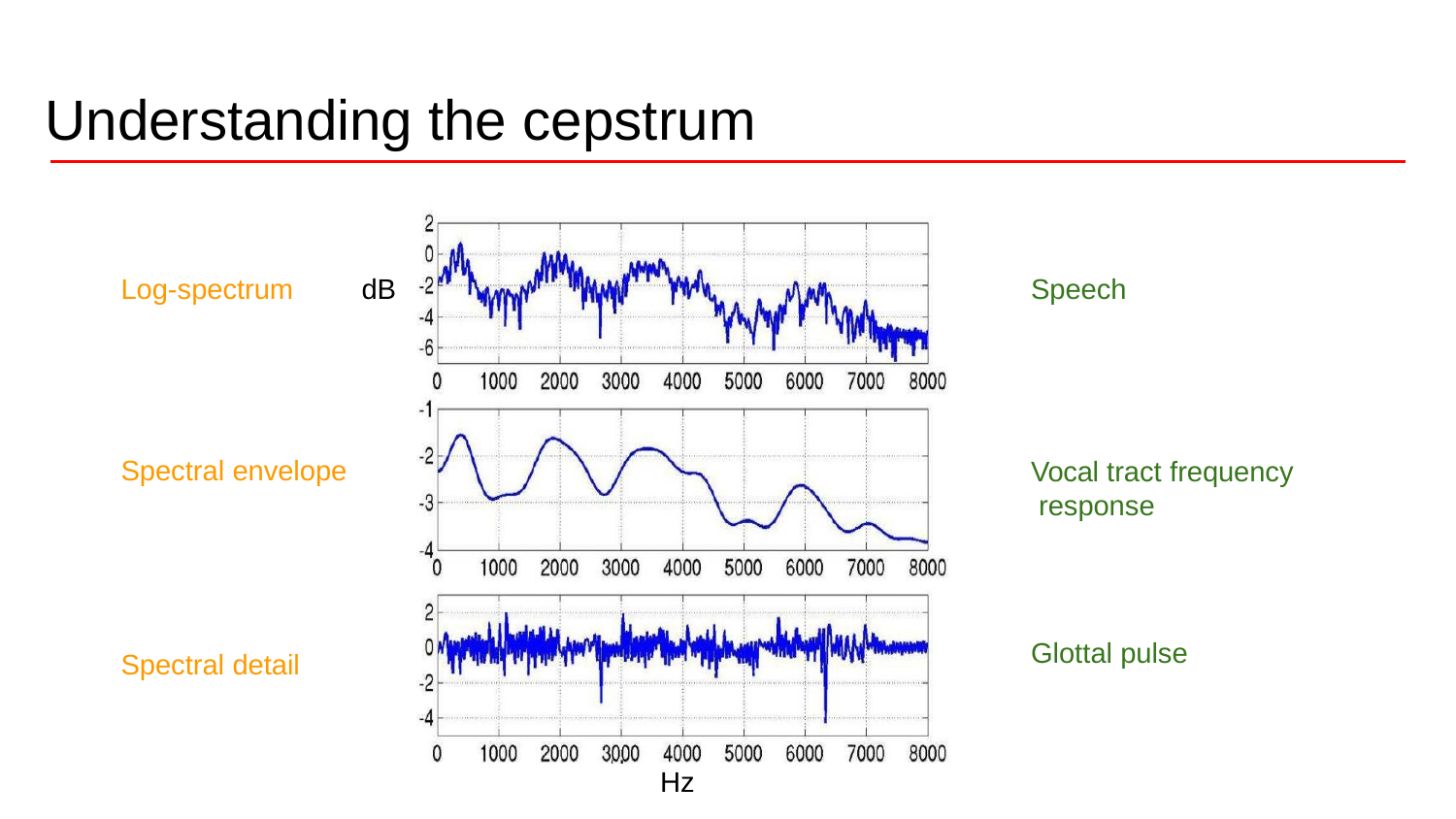

# Understanding the cepstrum

Log-spectrum
Speech
dB
Spectral envelope
Vocal tract frequency  response
Glottal pulse
Spectral detail
Hz